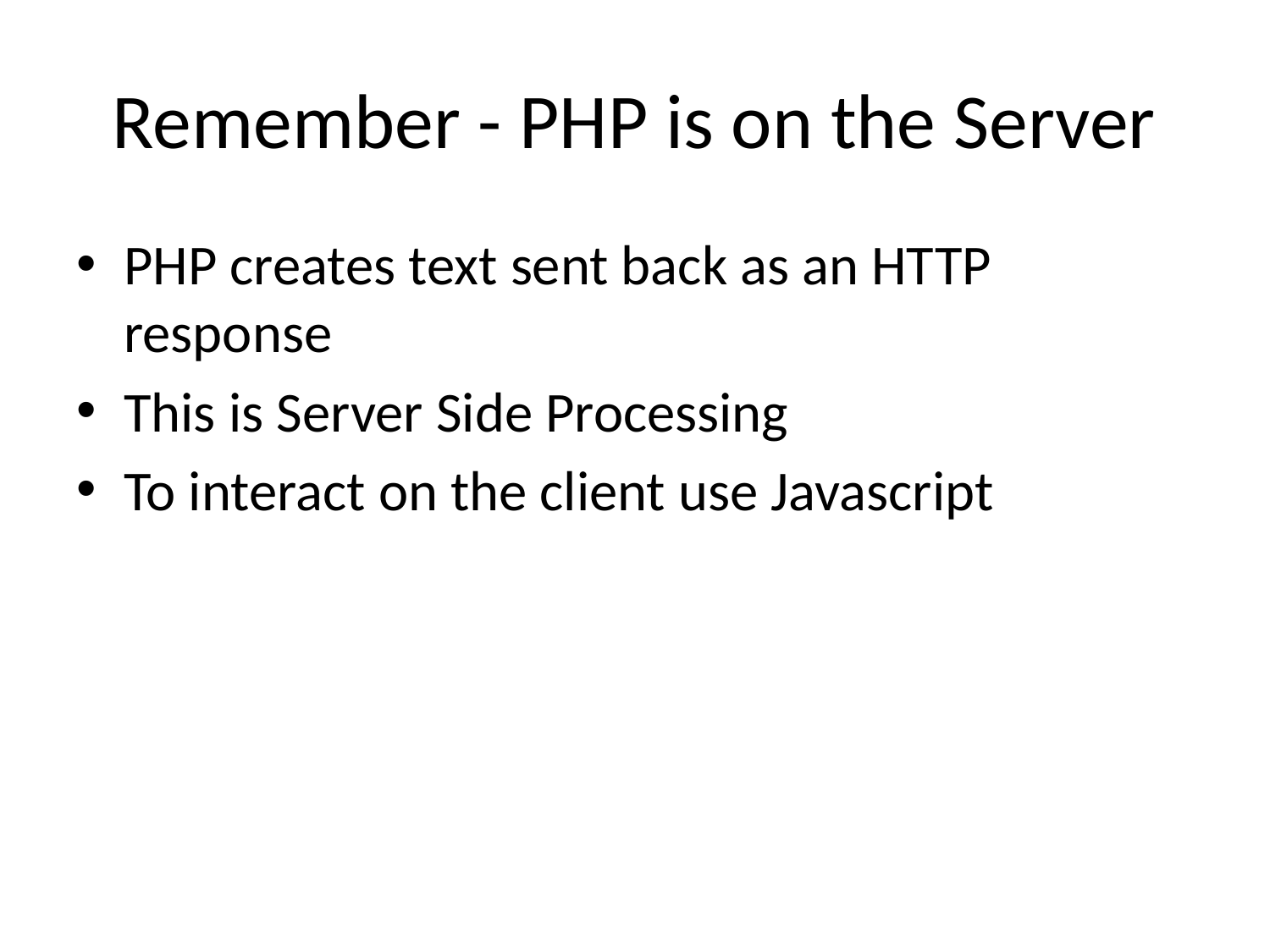

# Remember - PHP is on the Server
PHP creates text sent back as an HTTP response
This is Server Side Processing
To interact on the client use Javascript